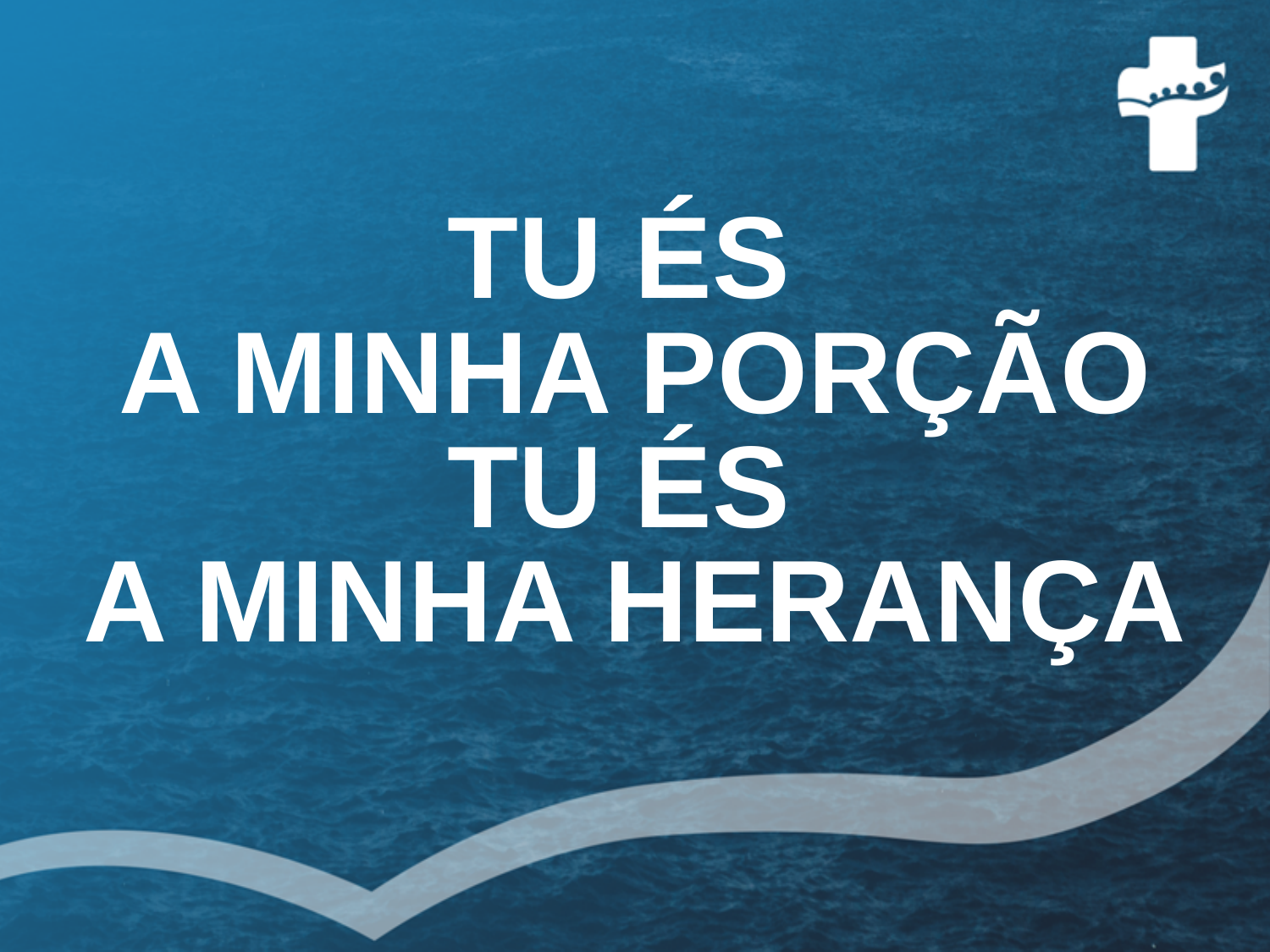

# TU ÉS A MINHA PORÇÃO TU ÉS A MINHA HERANÇA